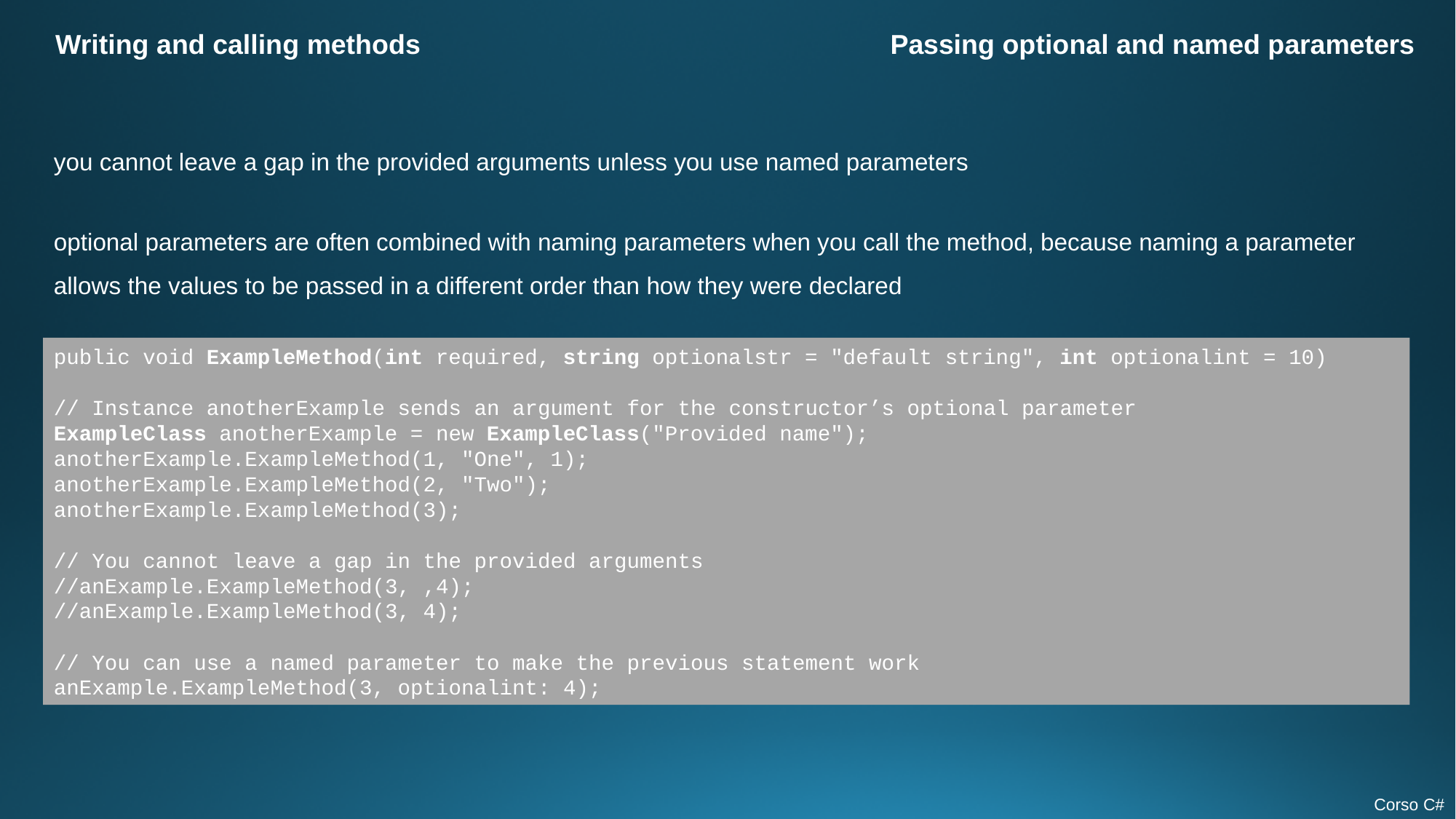

Writing and calling methods
Passing optional and named parameters
you cannot leave a gap in the provided arguments unless you use named parameters
optional parameters are often combined with naming parameters when you call the method, because naming a parameter allows the values to be passed in a different order than how they were declared
public void ExampleMethod(int required, string optionalstr = "default string", int optionalint = 10)

// Instance anotherExample sends an argument for the constructor’s optional parameter
ExampleClass anotherExample = new ExampleClass("Provided name");
anotherExample.ExampleMethod(1, "One", 1);
anotherExample.ExampleMethod(2, "Two");
anotherExample.ExampleMethod(3);

// You cannot leave a gap in the provided arguments
//anExample.ExampleMethod(3, ,4);
//anExample.ExampleMethod(3, 4);

// You can use a named parameter to make the previous statement work
anExample.ExampleMethod(3, optionalint: 4);
Corso C#